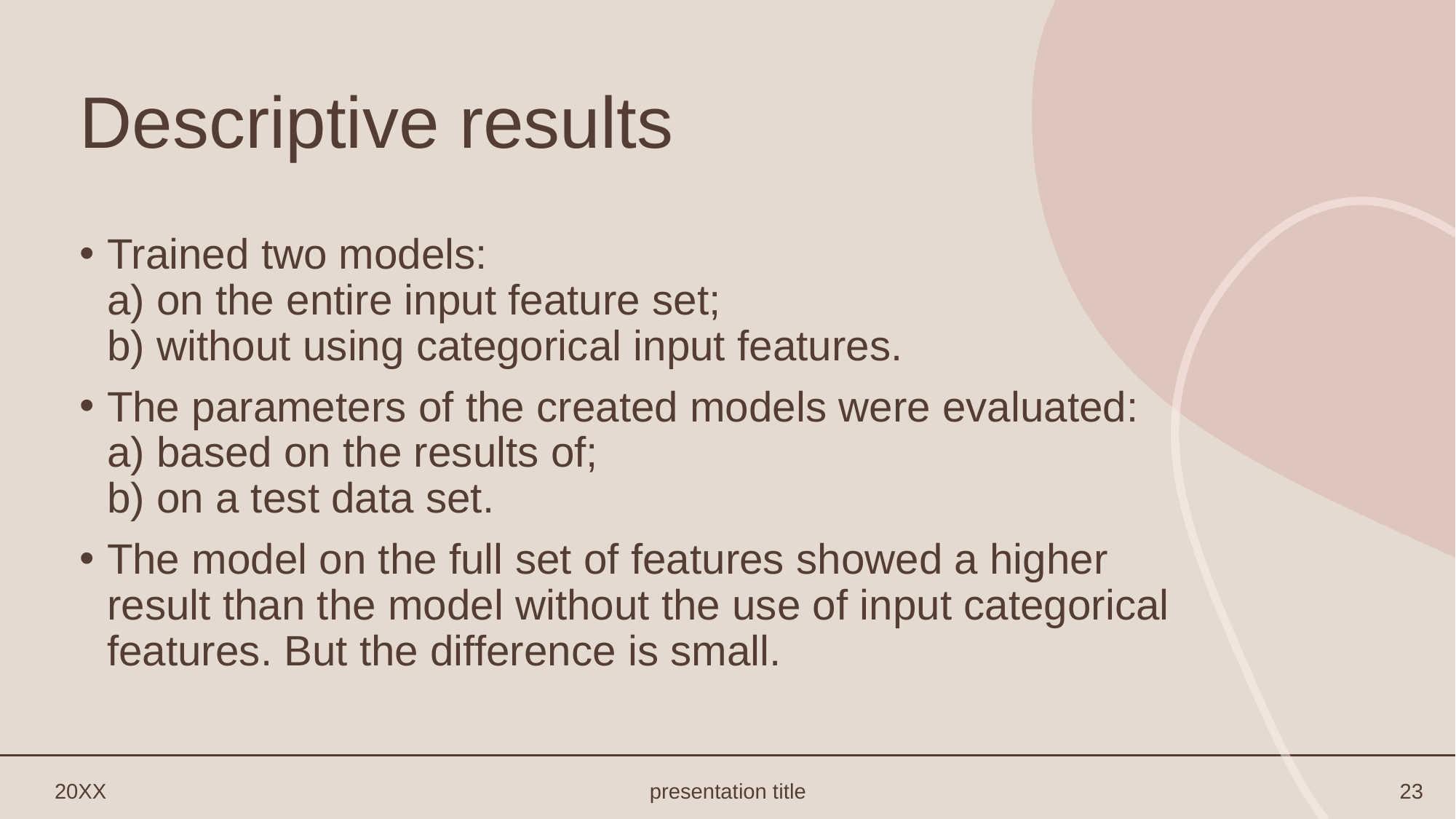

# Descriptive results
Trained two models:
a) on the entire input feature set;
b) without using categorical input features.
The parameters of the created models were evaluated:
a) based on the results of;
b) on a test data set.
The model on the full set of features showed a higher result than the model without the use of input categorical features. But the difference is small.

20XX
presentation title
23